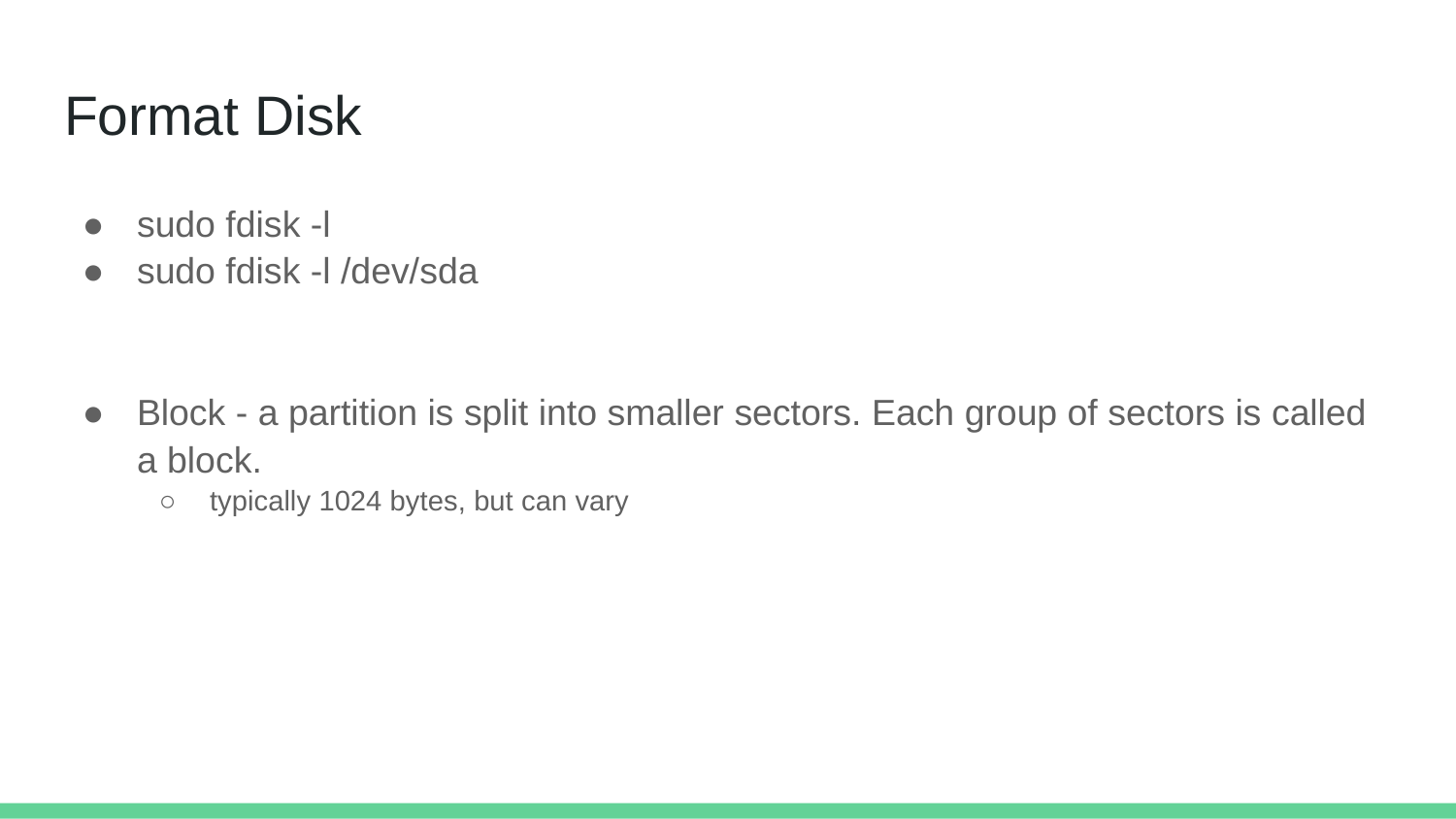

# Format Disk
sudo fdisk -l
sudo fdisk -l /dev/sda

Block - a partition is split into smaller sectors. Each group of sectors is called a block.
typically 1024 bytes, but can vary